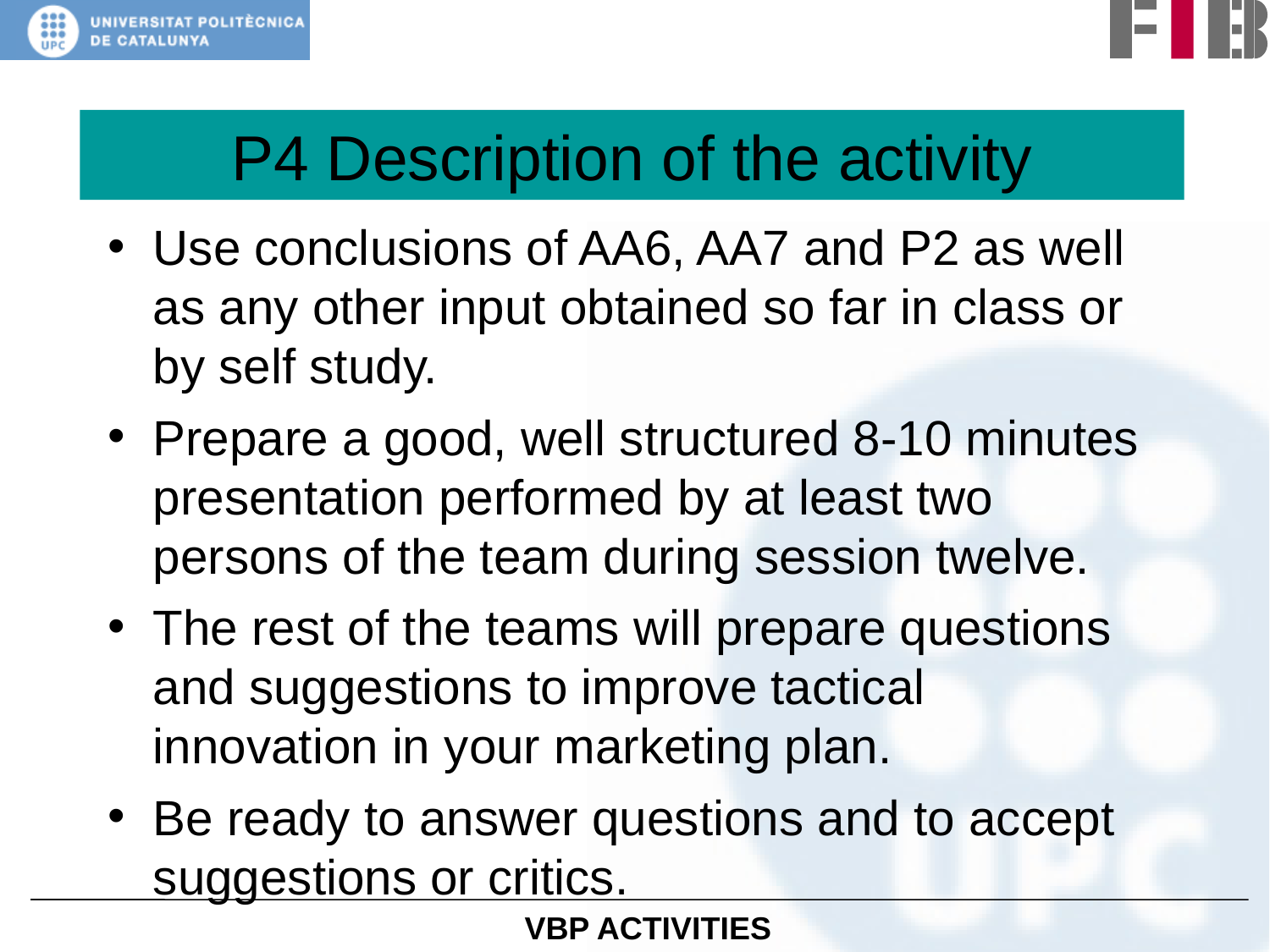

P4 Description of the activity
Use conclusions of AA6, AA7 and P2 as well as any other input obtained so far in class or by self study.
Prepare a good, well structured 8-10 minutes presentation performed by at least two persons of the team during session twelve.
The rest of the teams will prepare questions and suggestions to improve tactical innovation in your marketing plan.
Be ready to answer questions and to accept suggestions or critics.